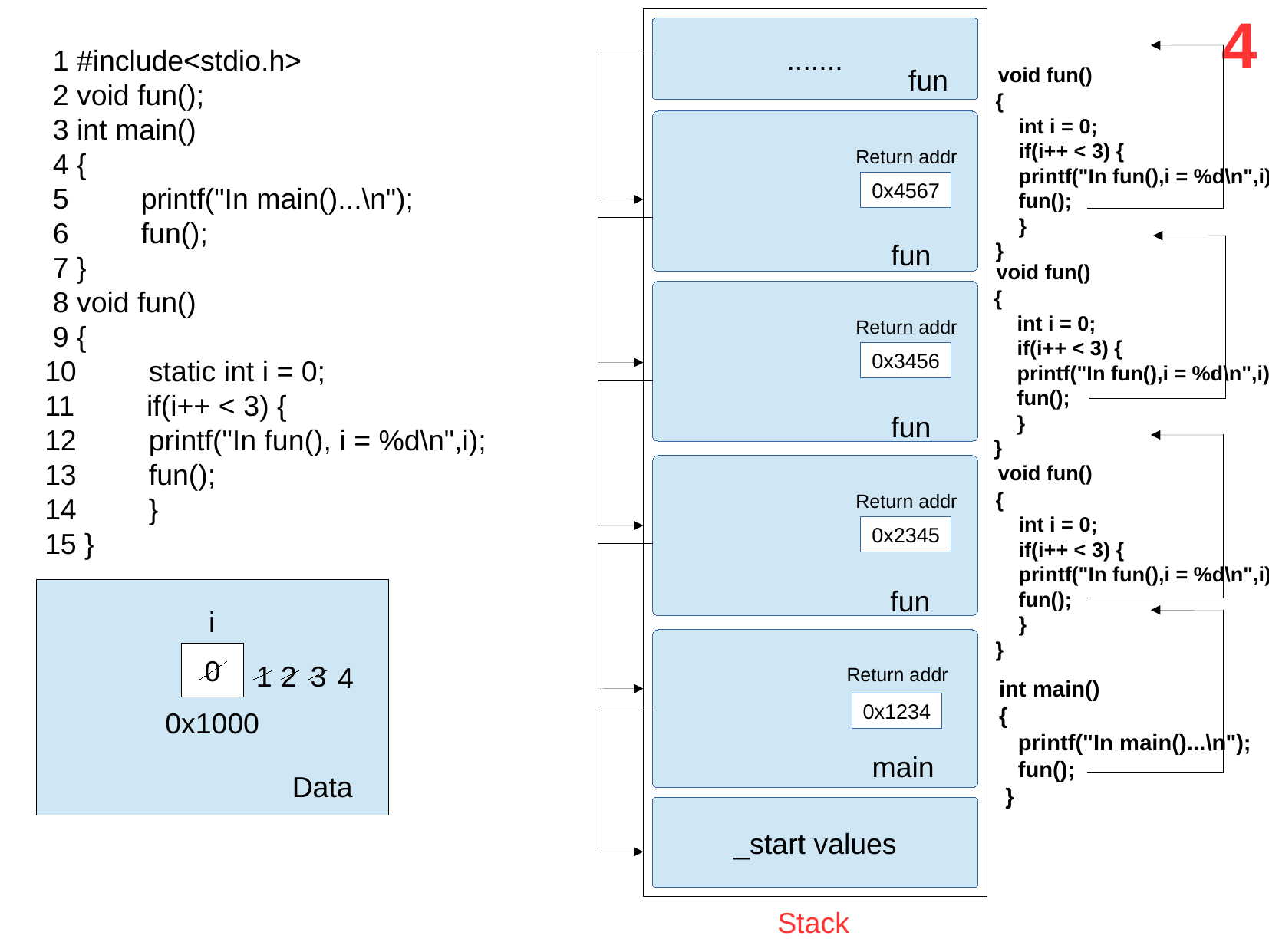

4

.......
  1 #include<stdio.h>
  2 void fun();
  3 int main()
  4 {
  5         printf("In main()...\n");
  6         fun();
  7 }
  8 void fun()
  9 {
 10         static int i = 0;
 11         if(i++ < 3) {
 12         printf("In fun(), i = %d\n",i);
 13         fun();
 14         }
 15 }

 void fun()
 {
     int i = 0;
     if(i++ < 3) {
     printf("In fun(),i = %d\n",i);
     fun();
     }
 }

fun

  Return addr
0x4567

fun

 void fun()
 {
     int i = 0;
     if(i++ < 3) {
     printf("In fun(),i = %d\n",i);
     fun();
     }
 }

  Return addr
0x3456

fun

 void fun()
 {
     int i = 0;
     if(i++ < 3) {
     printf("In fun(),i = %d\n",i);
     fun();
     }
 }

  Return addr
0x2345

fun

i

0
1
2
3
4
  Return addr

int main()
{
   printf("In main()...\n");
   fun();
 }

0x1234
0x1000
0x1000

main
Data

_start values

Stack